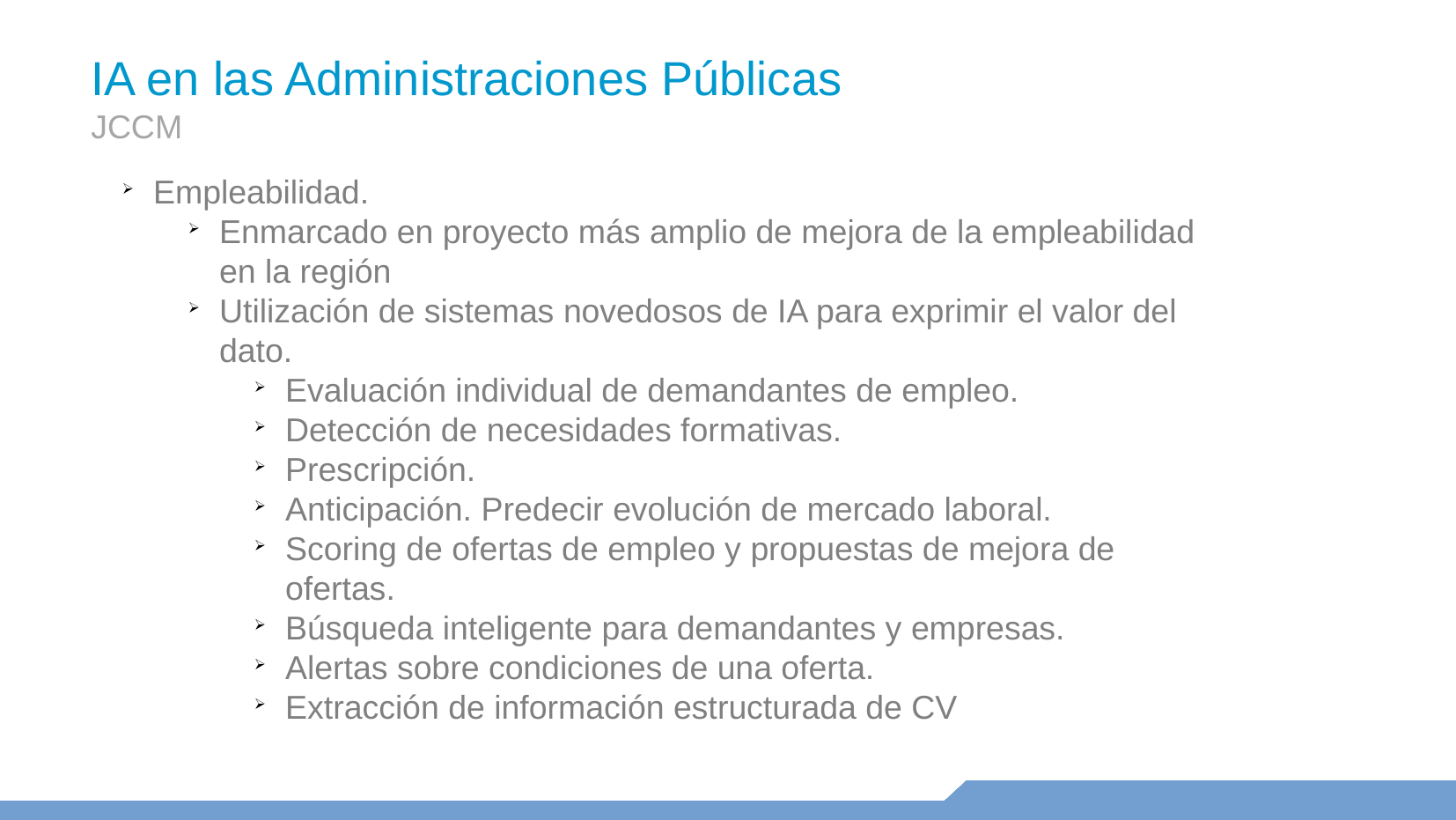

IA en las Administraciones Públicas
JCCM
Empleabilidad.
Enmarcado en proyecto más amplio de mejora de la empleabilidad en la región
Utilización de sistemas novedosos de IA para exprimir el valor del dato.
Evaluación individual de demandantes de empleo.
Detección de necesidades formativas.
Prescripción.
Anticipación. Predecir evolución de mercado laboral.
Scoring de ofertas de empleo y propuestas de mejora de ofertas.
Búsqueda inteligente para demandantes y empresas.
Alertas sobre condiciones de una oferta.
Extracción de información estructurada de CV